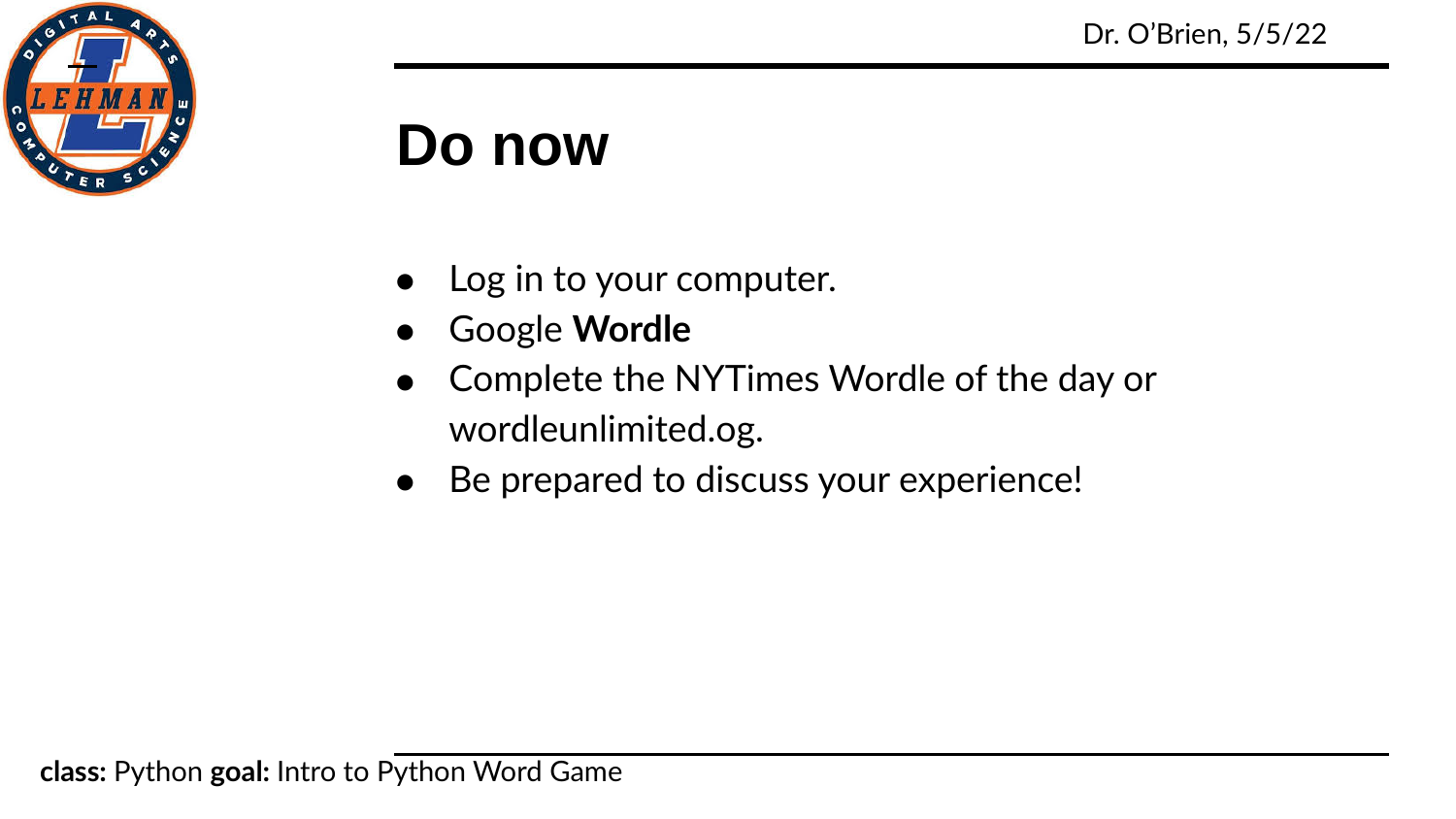

# Do now
Log in to your computer.
Google Wordle
Complete the NYTimes Wordle of the day or wordleunlimited.og.
Be prepared to discuss your experience!